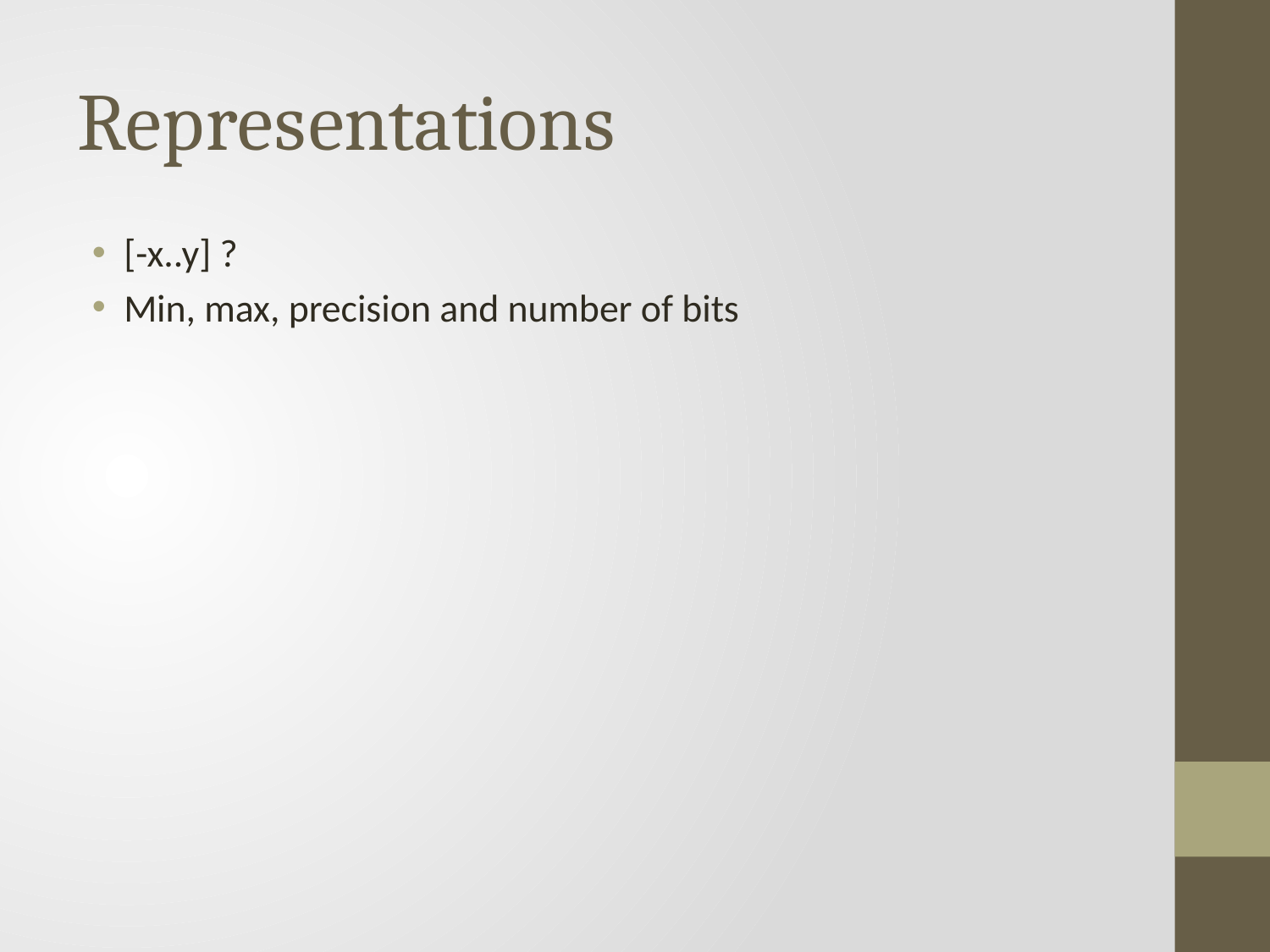

# Representations
[-x..y] ?
Min, max, precision and number of bits